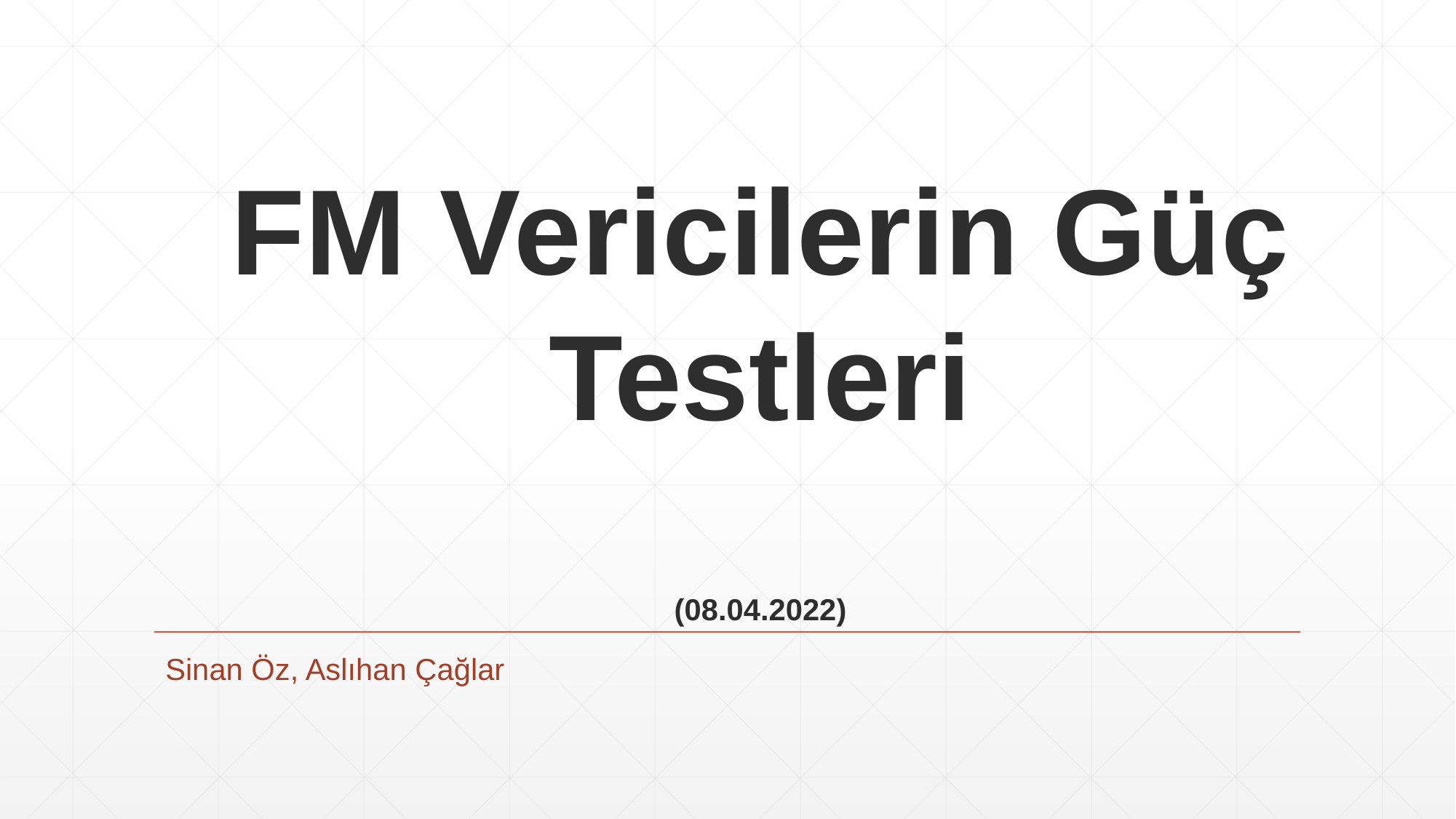

# FM Vericilerin Güç Testleri (08.04.2022)
Sinan Öz, Aslıhan Çağlar